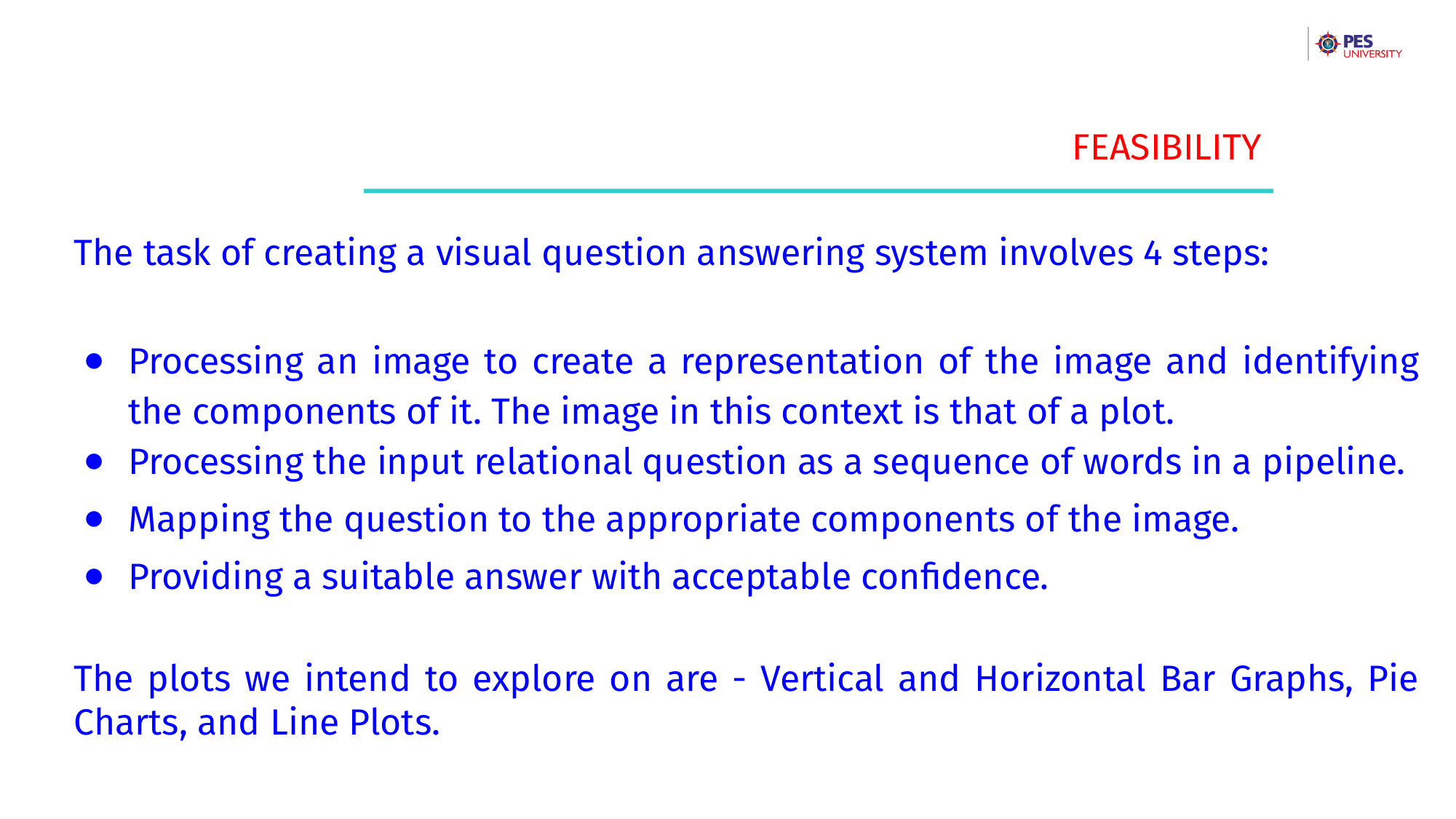

FEASIBILITY

The task of creating a visual question answering system involves 4 steps:

Processing an image to create a representation of the image and identifying the components of it. The image in this context is that of a plot.
Processing the input relational question as a sequence of words in a pipeline.
Mapping the question to the appropriate components of the image.
Providing a suitable answer with acceptable confidence.

The plots we intend to explore on are - Vertical and Horizontal Bar Graphs, Pie Charts, and Line Plots.